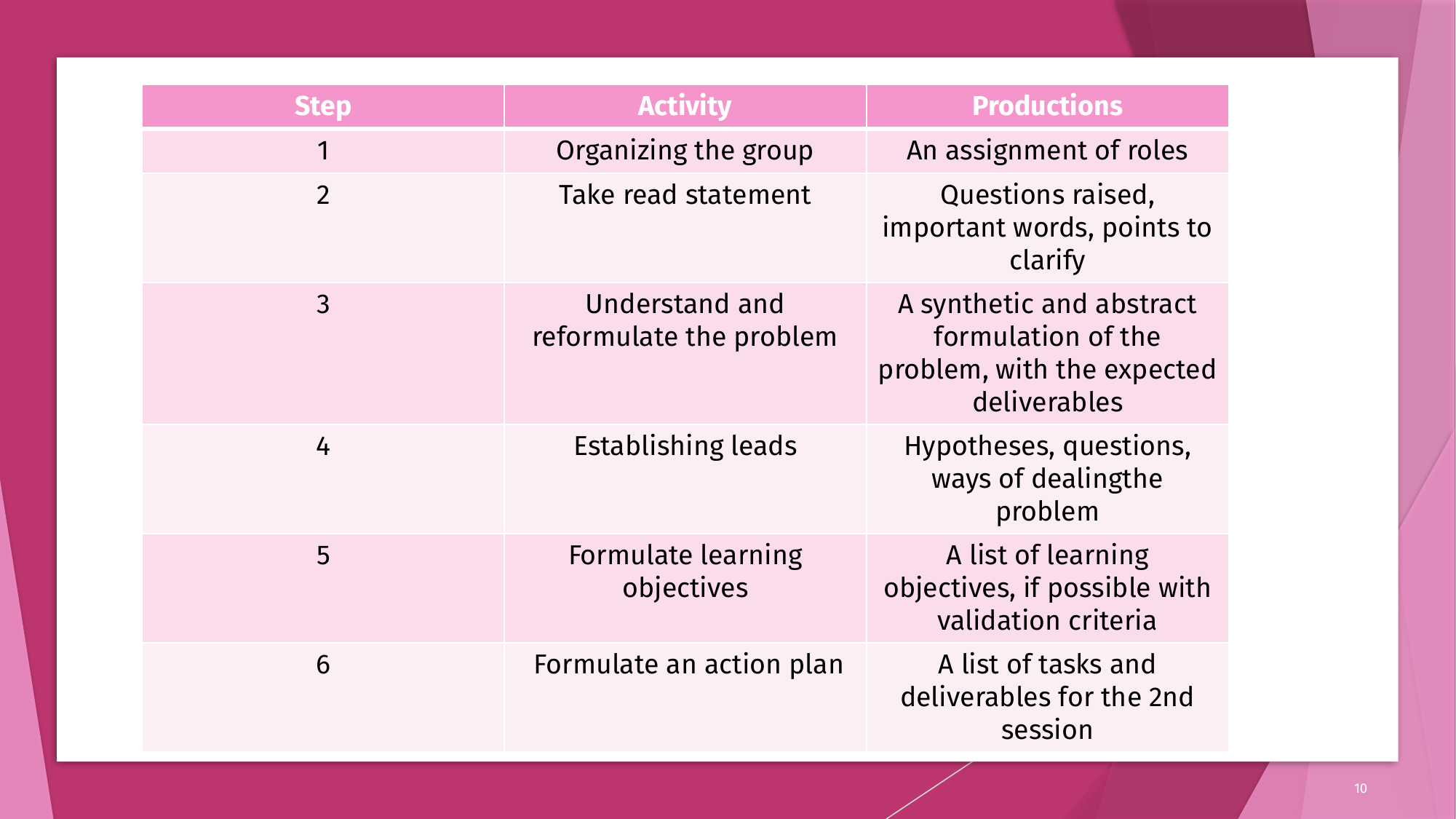

| Step | Activity | Productions |
| --- | --- | --- |
| 1 | Organizing the group | An assignment of roles |
| 2 | Take read statement | Questions raised, important words, points to clarify |
| 3 | Understand and reformulate the problem | A synthetic and abstract formulation of the problem, with the expected deliverables |
| 4 | Establishing leads | Hypotheses, questions, ways of dealingthe problem |
| 5 | Formulate learning objectives | A list of learning objectives, if possible with validation criteria |
| 6 | Formulate an action plan | A list of tasks and deliverables for the 2nd session |
10